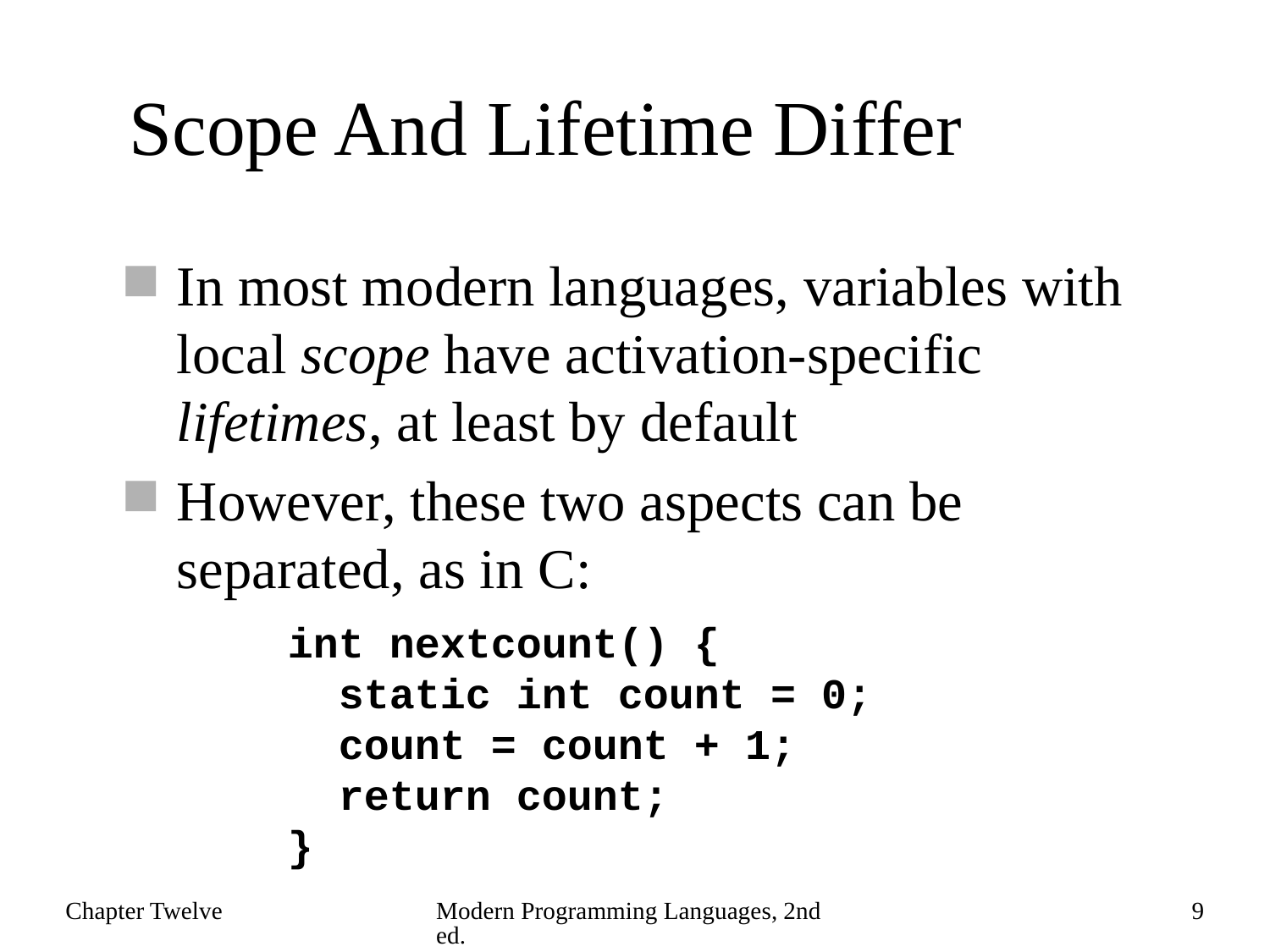

# Scope And Lifetime Differ
In most modern languages, variables with local scope have activation-specific lifetimes, at least by default
However, these two aspects can be separated, as in C:
int nextcount() {
  static int count = 0;
  count = count + 1;
  return count;
}
Chapter Twelve
Modern Programming Languages, 2nd ed.
9